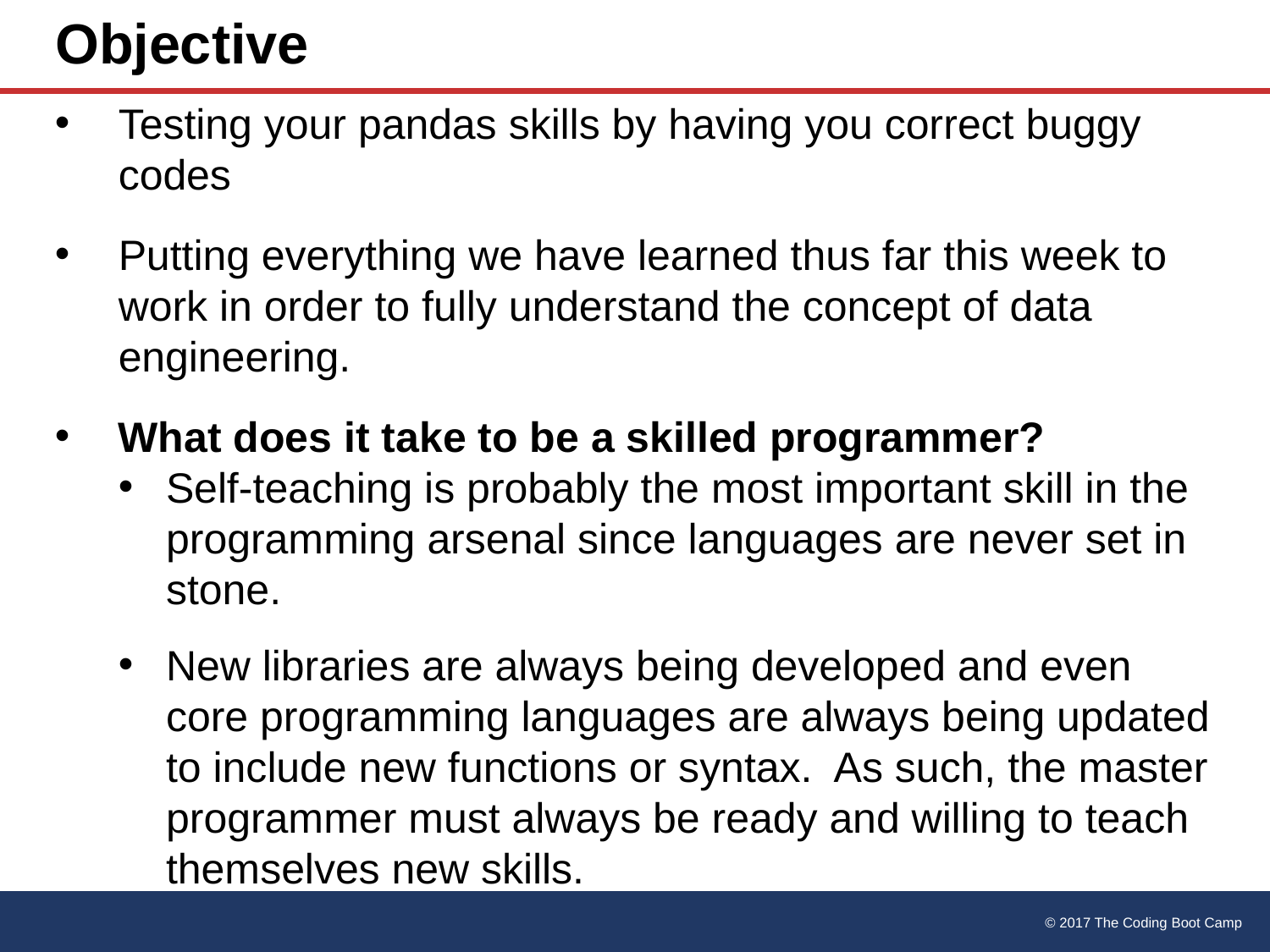

# Objective
Testing your pandas skills by having you correct buggy codes

Putting everything we have learned thus far this week to work in order to fully understand the concept of data engineering.

What does it take to be a skilled programmer?
Self-teaching is probably the most important skill in the programming arsenal since languages are never set in stone.

New libraries are always being developed and even core programming languages are always being updated to include new functions or syntax.  As such, the master programmer must always be ready and willing to teach themselves new skills.